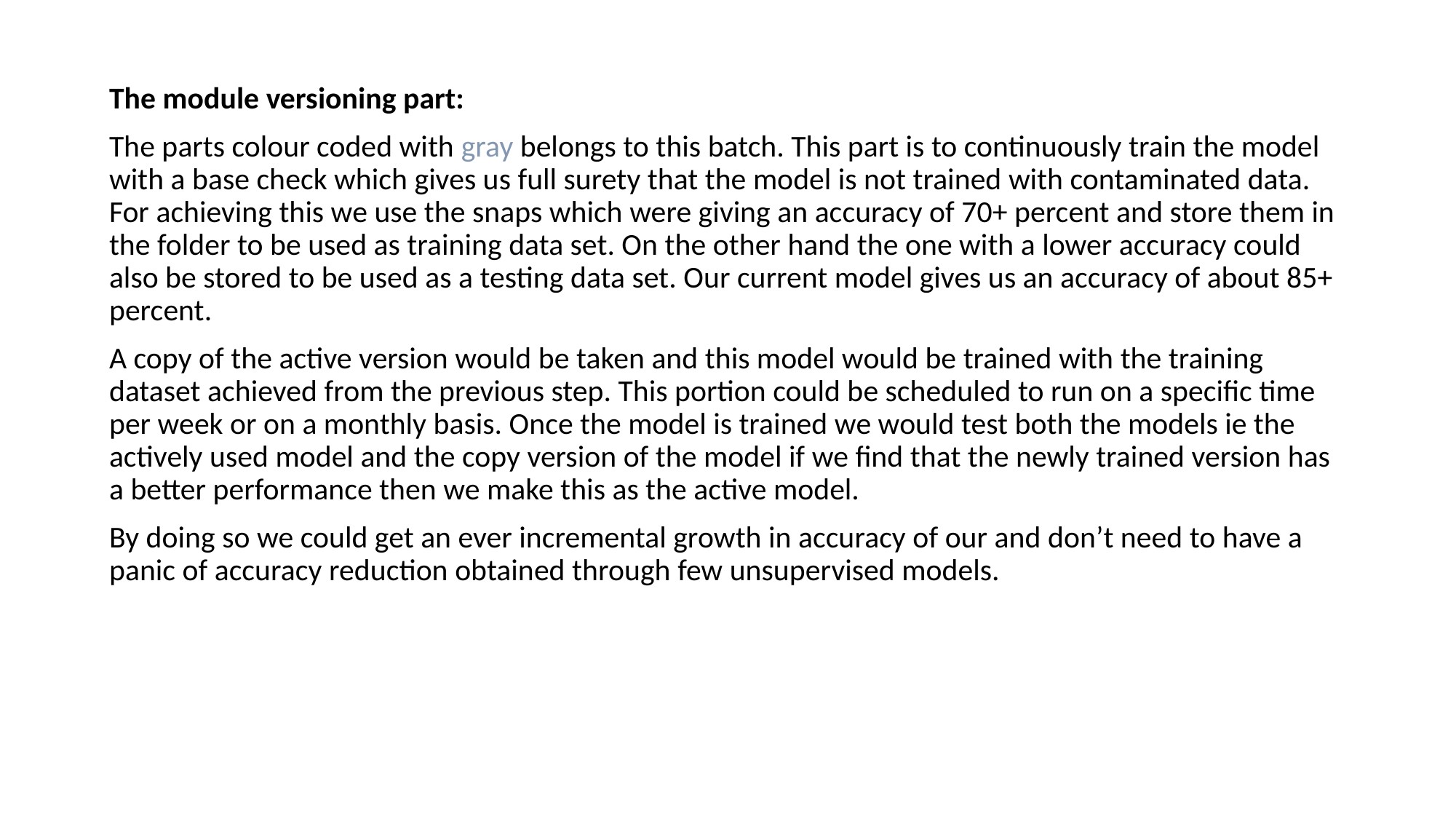

The module versioning part:
The parts colour coded with gray belongs to this batch. This part is to continuously train the model with a base check which gives us full surety that the model is not trained with contaminated data. For achieving this we use the snaps which were giving an accuracy of 70+ percent and store them in the folder to be used as training data set. On the other hand the one with a lower accuracy could also be stored to be used as a testing data set. Our current model gives us an accuracy of about 85+ percent.
A copy of the active version would be taken and this model would be trained with the training dataset achieved from the previous step. This portion could be scheduled to run on a specific time per week or on a monthly basis. Once the model is trained we would test both the models ie the actively used model and the copy version of the model if we find that the newly trained version has a better performance then we make this as the active model.
By doing so we could get an ever incremental growth in accuracy of our and don’t need to have a panic of accuracy reduction obtained through few unsupervised models.